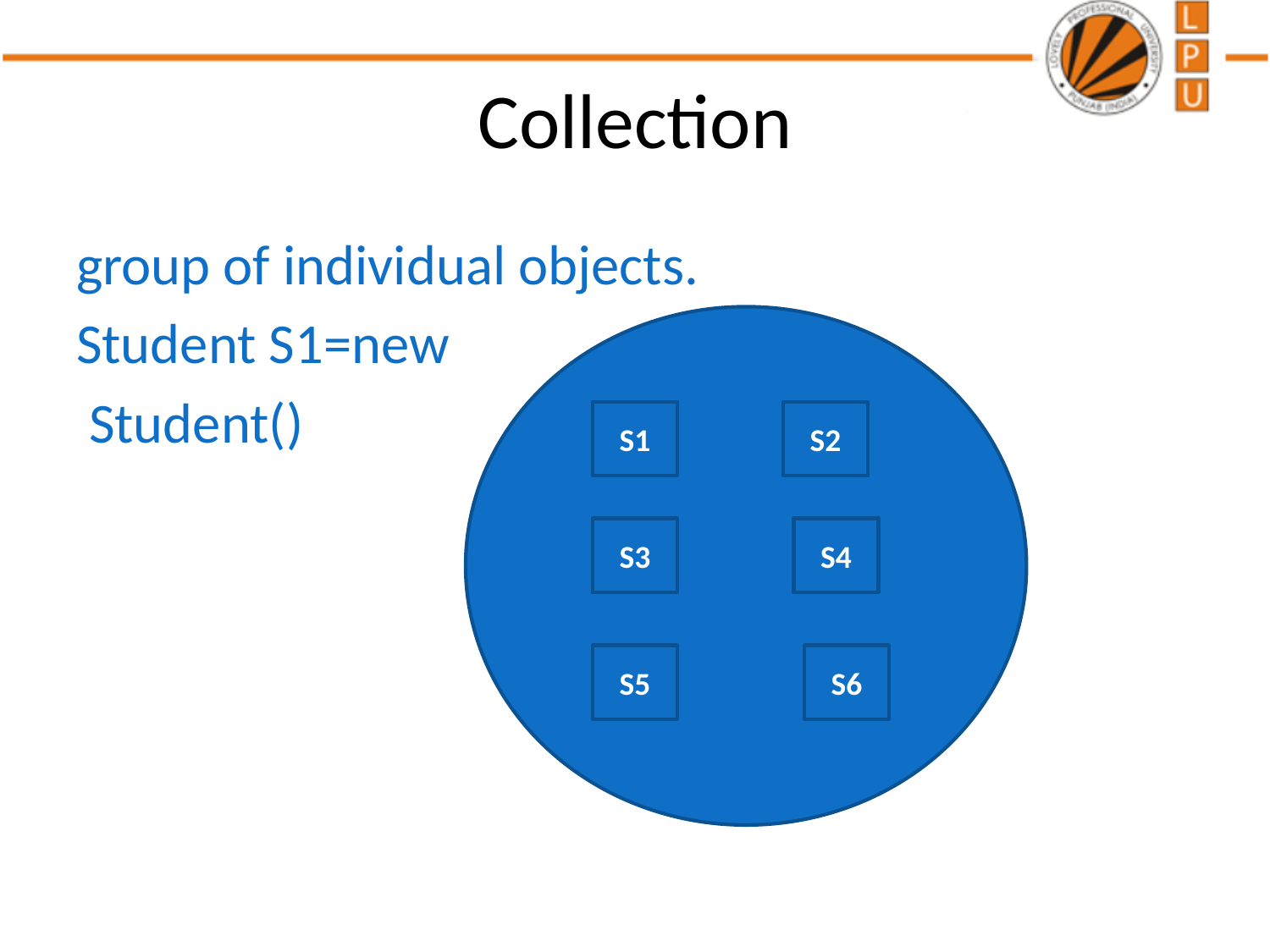

# Collection
group of individual objects.
Student S1=new
 Student()

S1
S2
S3
S4
S5
S6